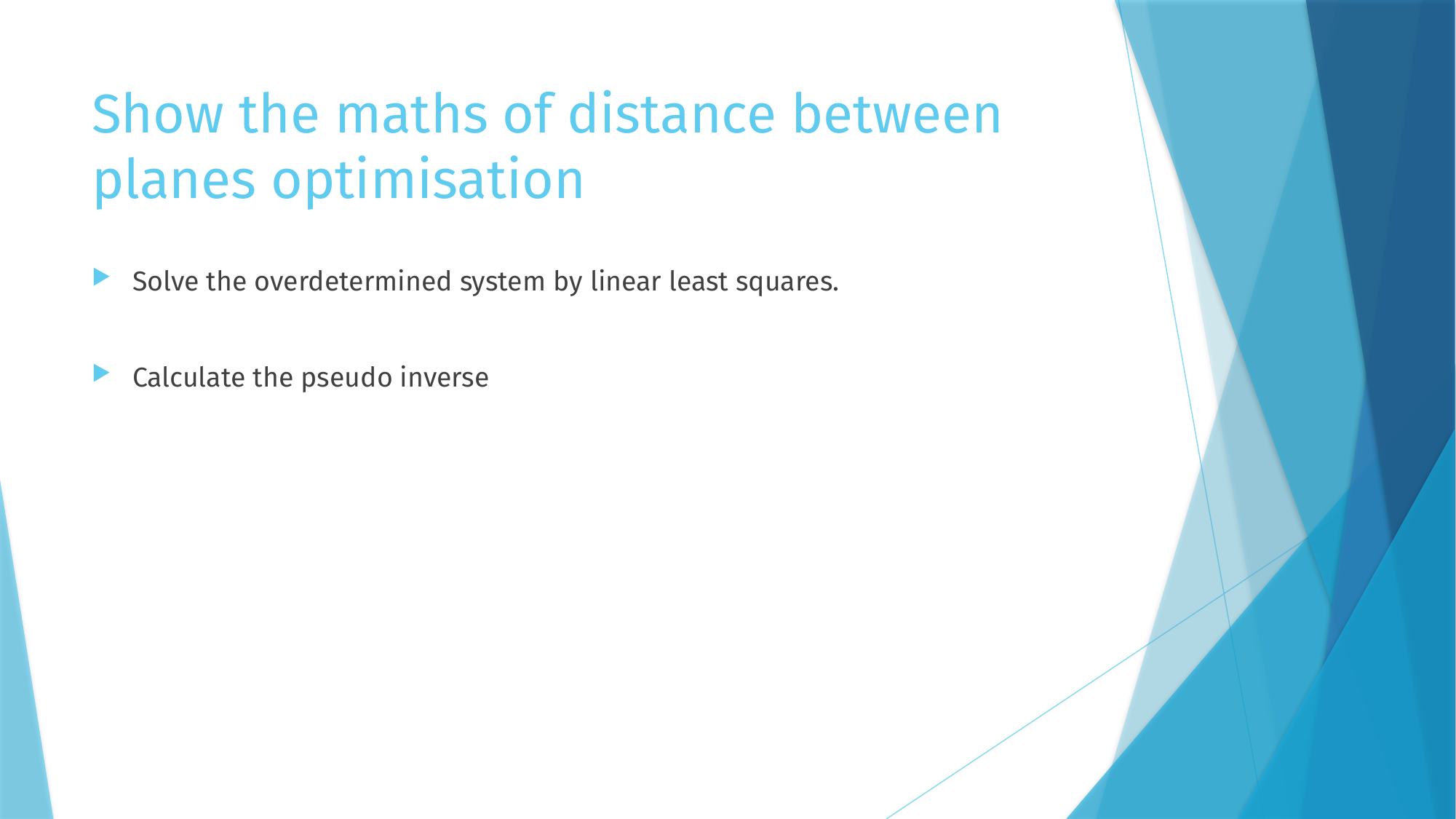

# Show the maths of distance between planes optimisation
Solve the overdetermined system by linear least squares.

Calculate the pseudo inverse